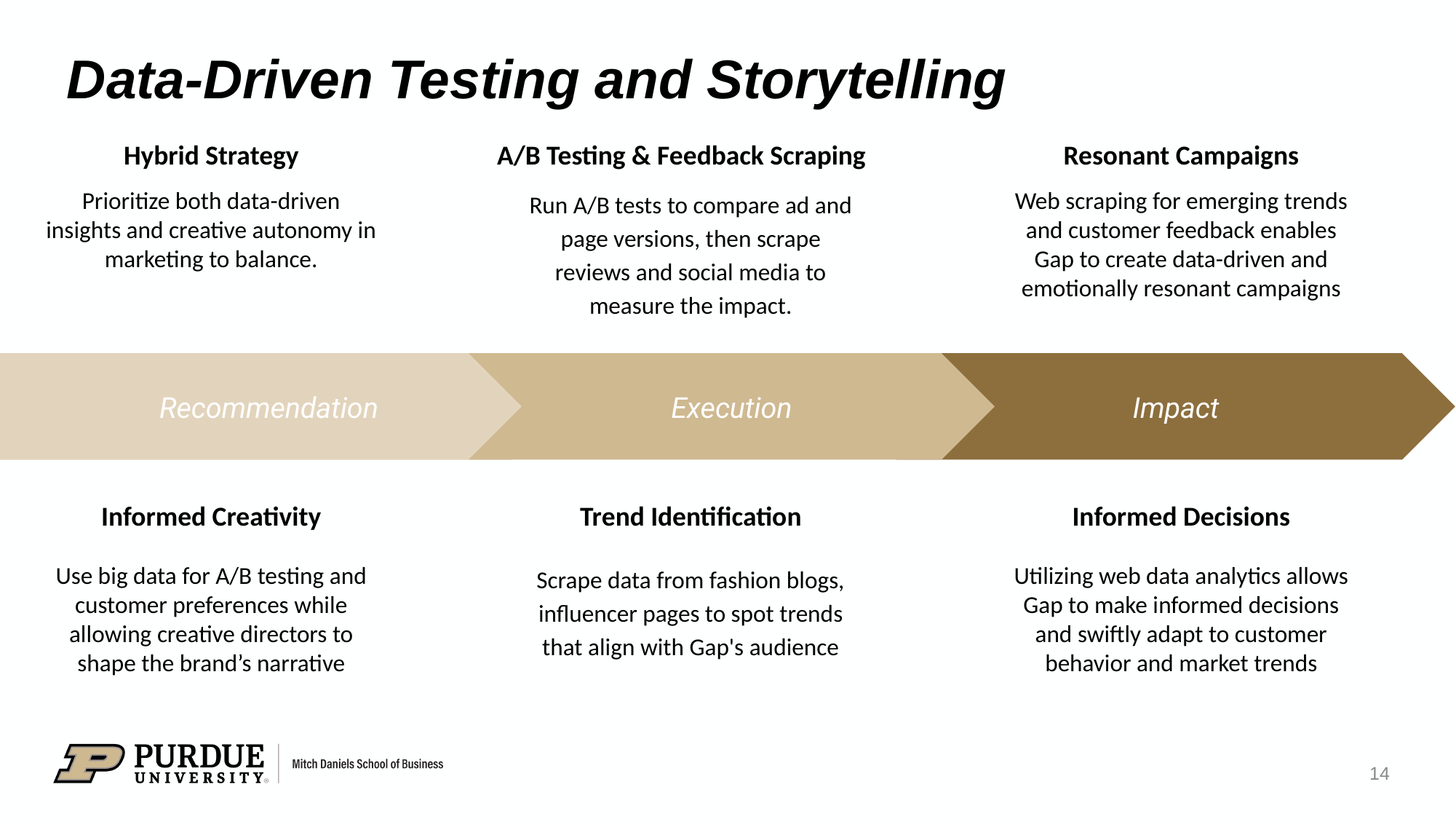

# Data-Driven Testing and Storytelling
Hybrid Strategy
A/B Testing & Feedback Scraping
Resonant Campaigns
Prioritize both data-driven insights and creative autonomy in marketing to balance.
Run A/B tests to compare ad and page versions, then scrape reviews and social media to measure the impact.
Web scraping for emerging trends and customer feedback enables Gap to create data-driven and emotionally resonant campaigns
Impact
Execution
Recommendation
Informed Creativity
Trend Identification
Informed Decisions
Use big data for A/B testing and customer preferences while allowing creative directors to shape the brand’s narrative
Scrape data from fashion blogs, influencer pages to spot trends that align with Gap's audience
Utilizing web data analytics allows Gap to make informed decisions and swiftly adapt to customer behavior and market trends
14